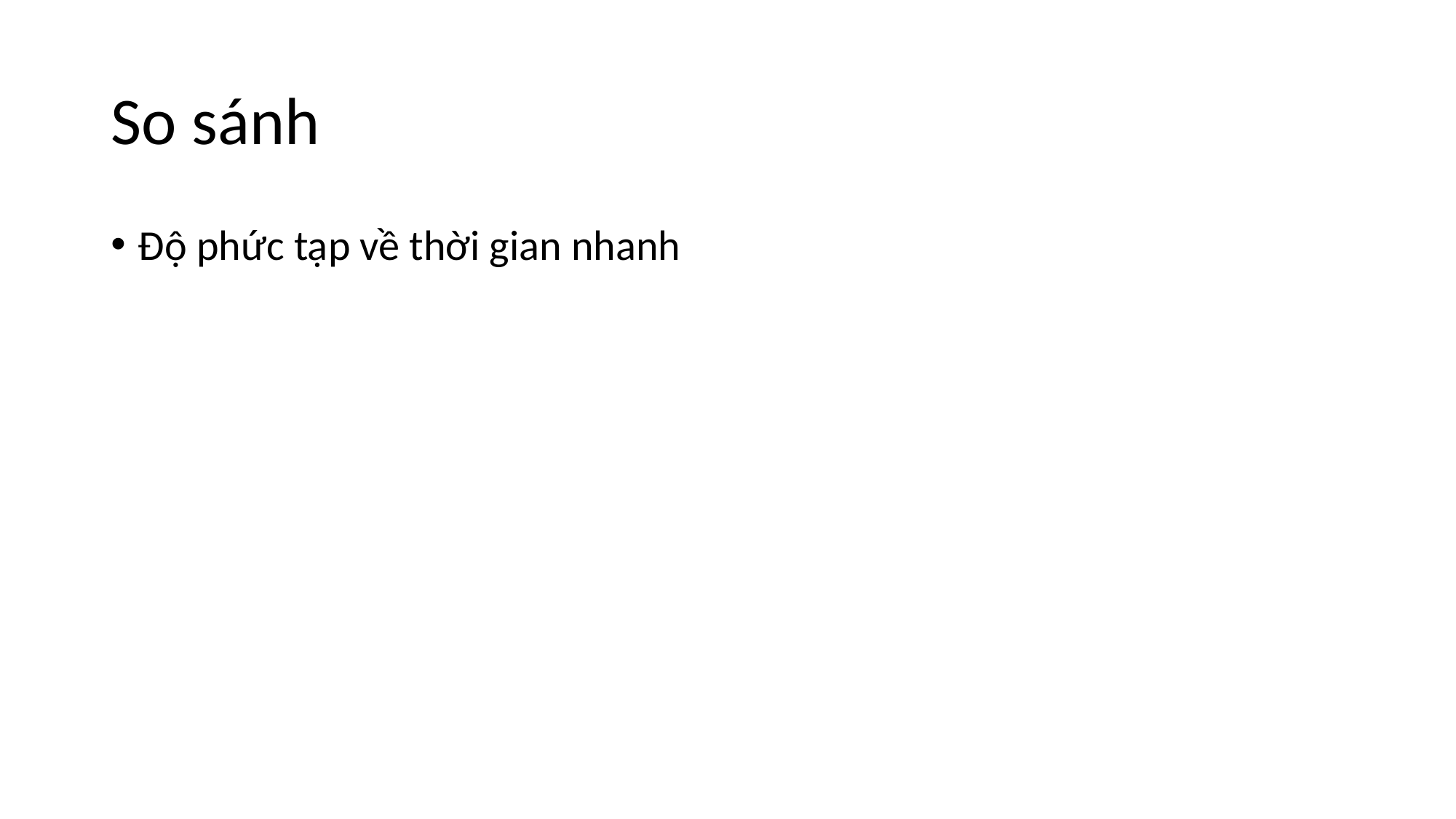

# So sánh
Độ phức tạp về thời gian nhanh